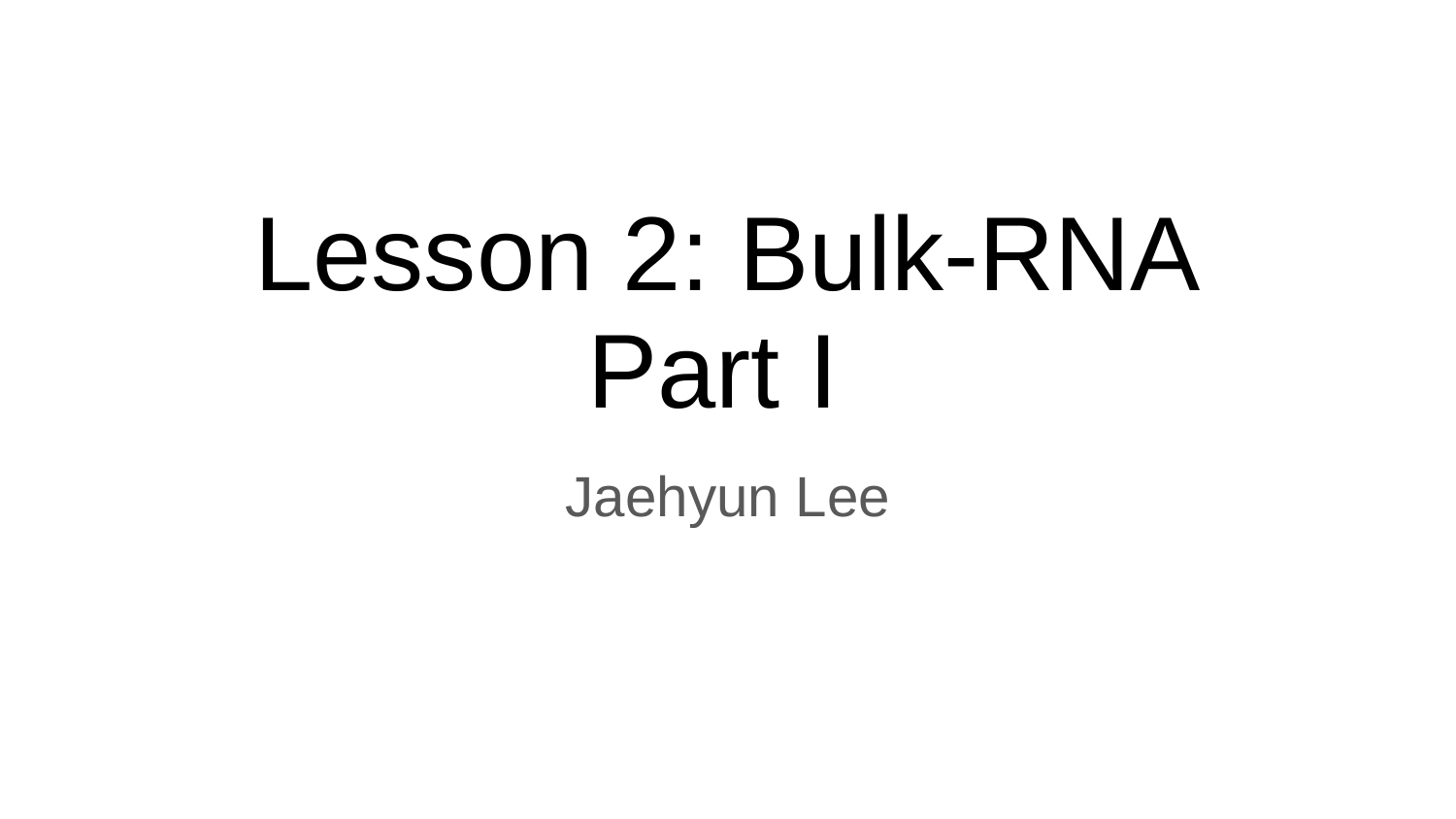

# Lesson 2: Bulk-RNA
Part I
Jaehyun Lee